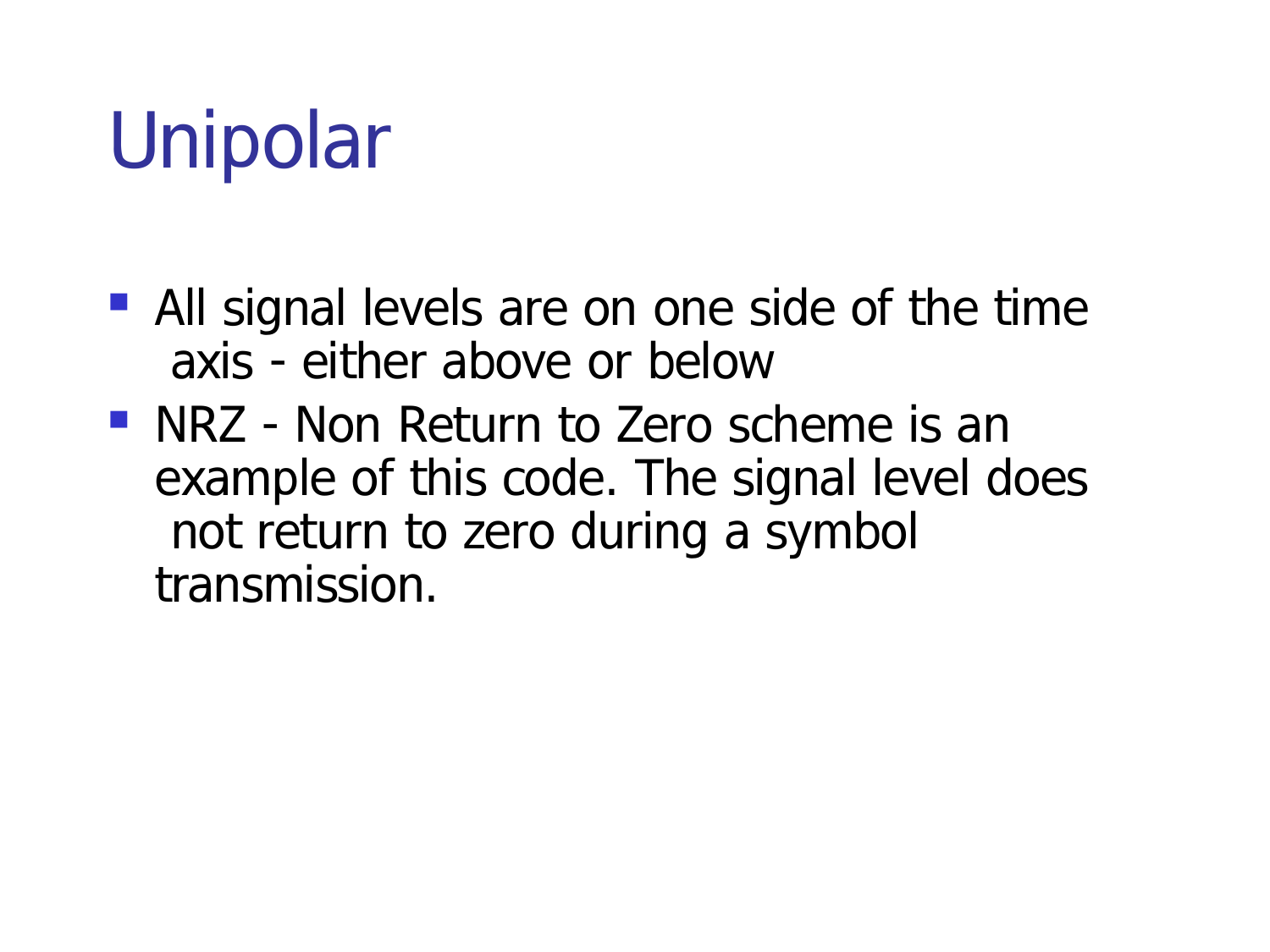

# Unipolar
All signal levels are on one side of the time  axis - either above or below
NRZ - Non Return to Zero scheme is an  example of this code. The signal level does  not return to zero during a symbol  transmission.